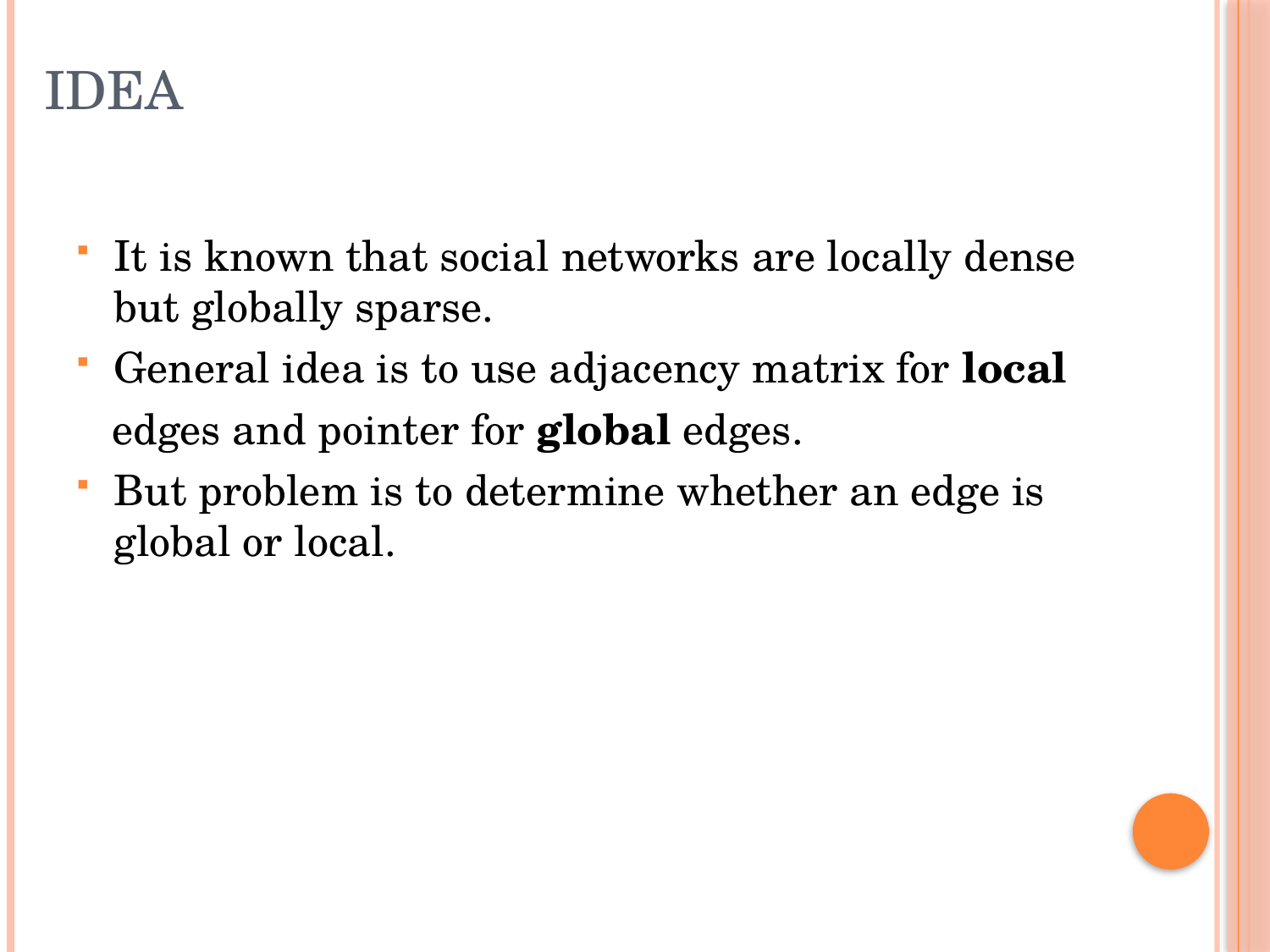

# Idea
It is known that social networks are locally dense but globally sparse.
General idea is to use adjacency matrix for local
   edges and pointer for global edges.
But problem is to determine whether an edge is global or local.